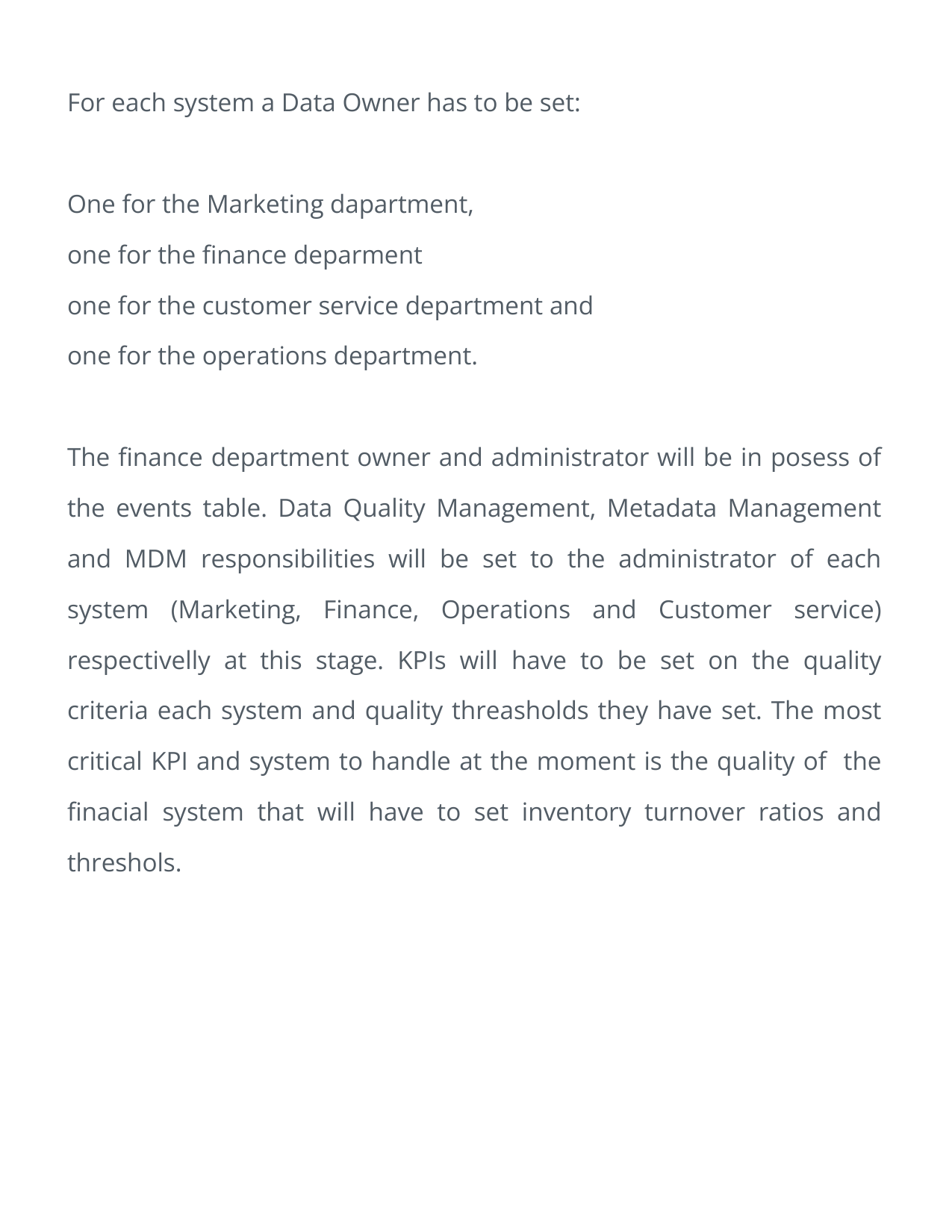

For each system a Data Owner has to be set:

One for the Marketing dapartment,
one for the finance deparment
one for the customer service department and
one for the operations department.

The finance department owner and administrator will be in posess of the events table. Data Quality Management, Metadata Management and MDM responsibilities will be set to the administrator of each system (Marketing, Finance, Operations and Customer service) respectivelly at this stage. KPIs will have to be set on the quality criteria each system and quality threasholds they have set. The most critical KPI and system to handle at the moment is the quality of  the finacial system that will have to set inventory turnover ratios and threshols.